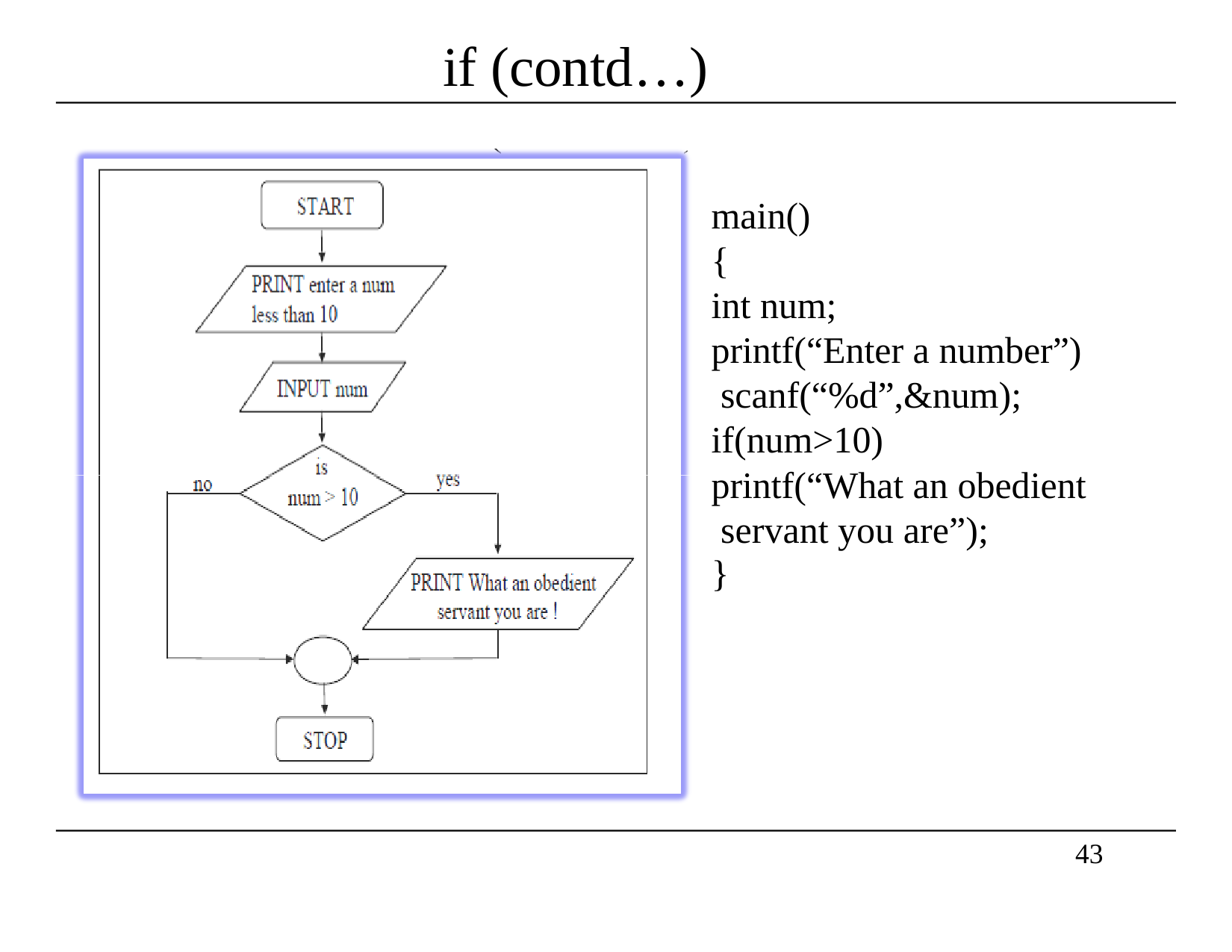

# if (contd…)

main()
{
int num;
printf(“Enter a number”)  scanf(“%d”,&num);  if(num>10)
printf(“What an obedient  servant you are”);
}

43